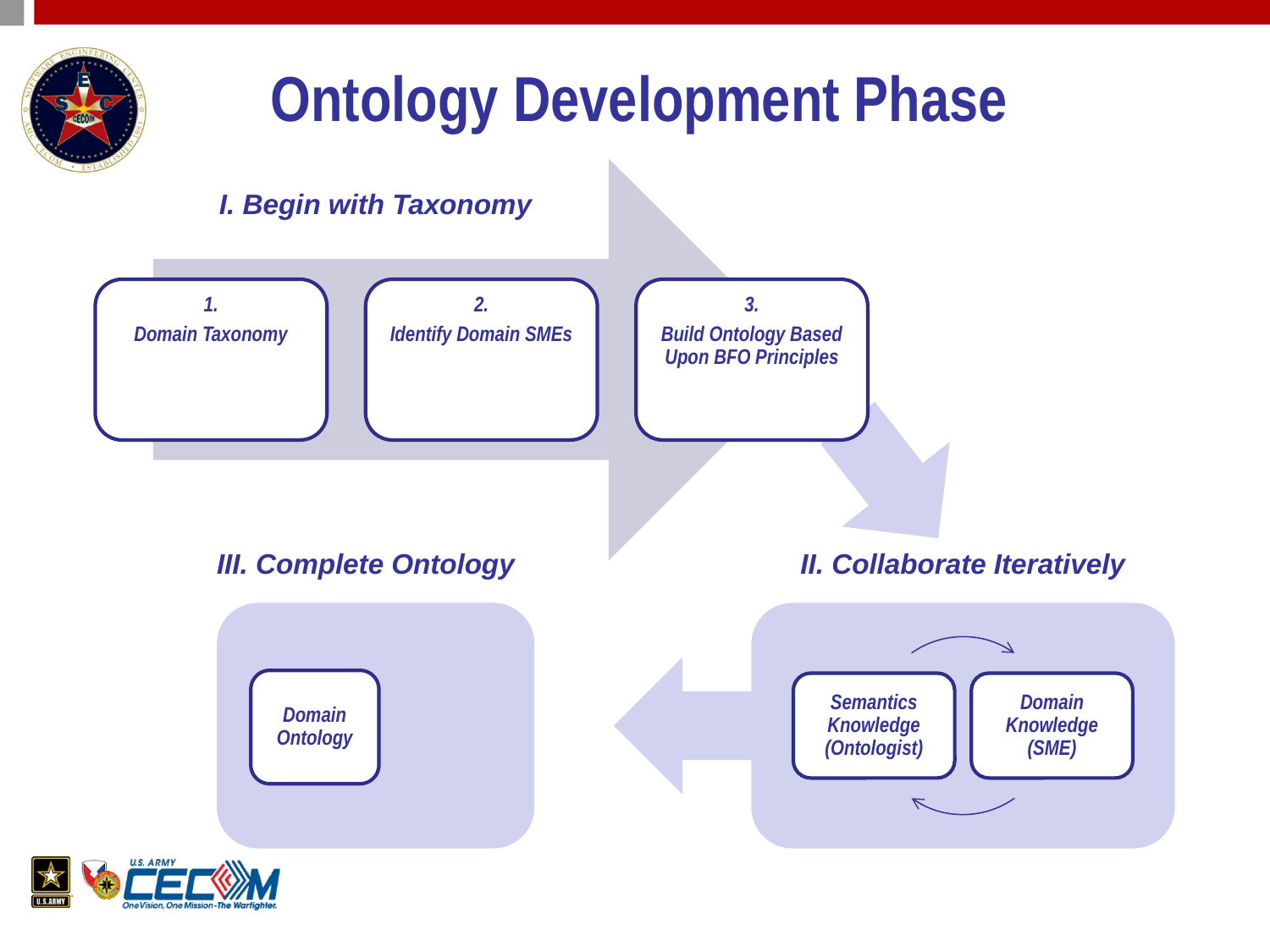

Ontology Development Phase
1.
Domain Taxonomy
2.
Identify Domain SMEs
3.
Build Ontology Based Upon BFO Principles
I. Begin with Taxonomy

III. Complete Ontology

Domain Ontology
II. Collaborate Iteratively

Semantics Knowledge (Ontologist)
Domain Knowledge (SME)